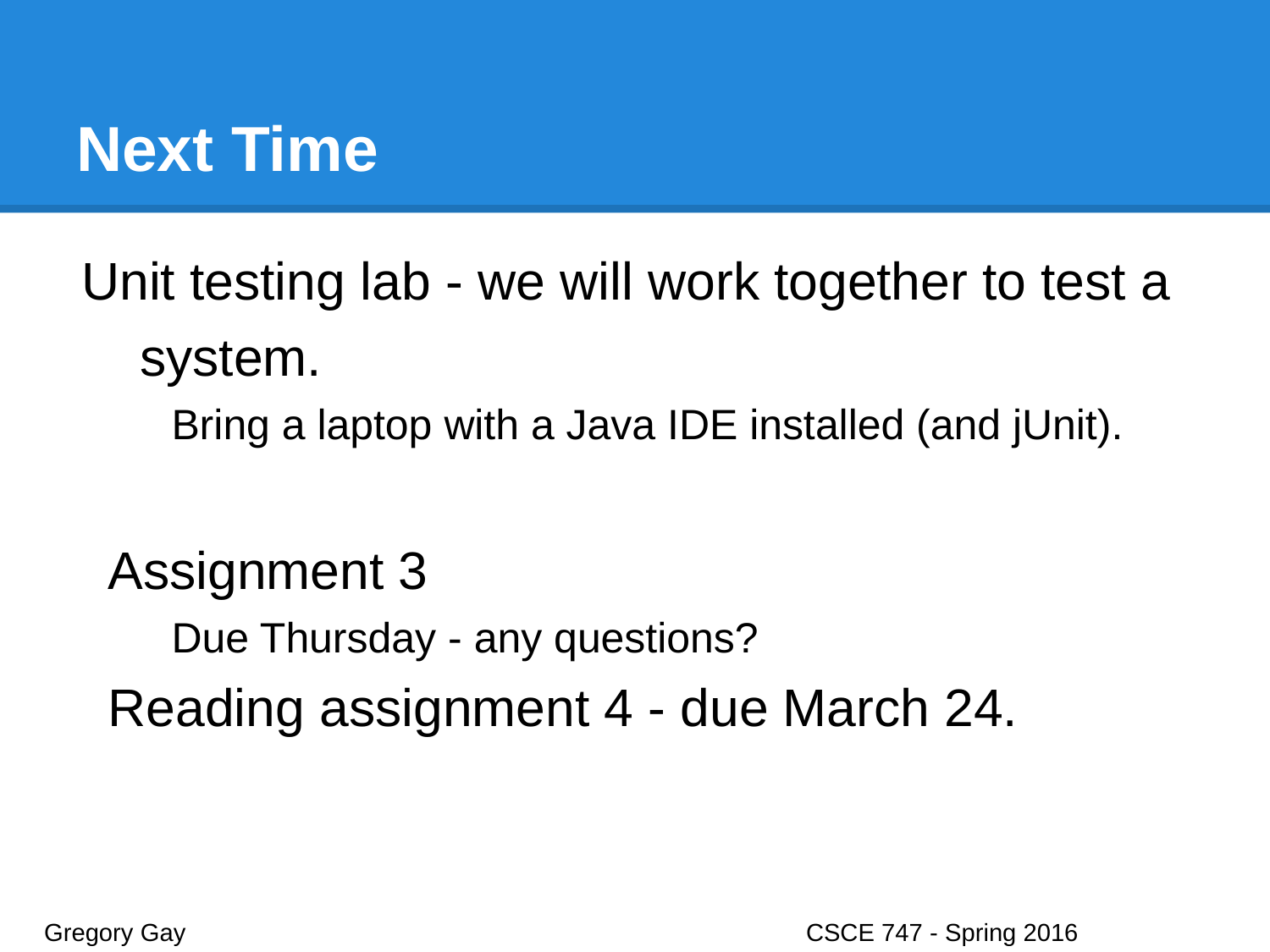

# Next Time
Unit testing lab - we will work together to test a system.
Bring a laptop with a Java IDE installed (and jUnit).

Assignment 3
Due Thursday - any questions?
Reading assignment 4 - due March 24.
Gregory Gay					CSCE 747 - Spring 2016							41